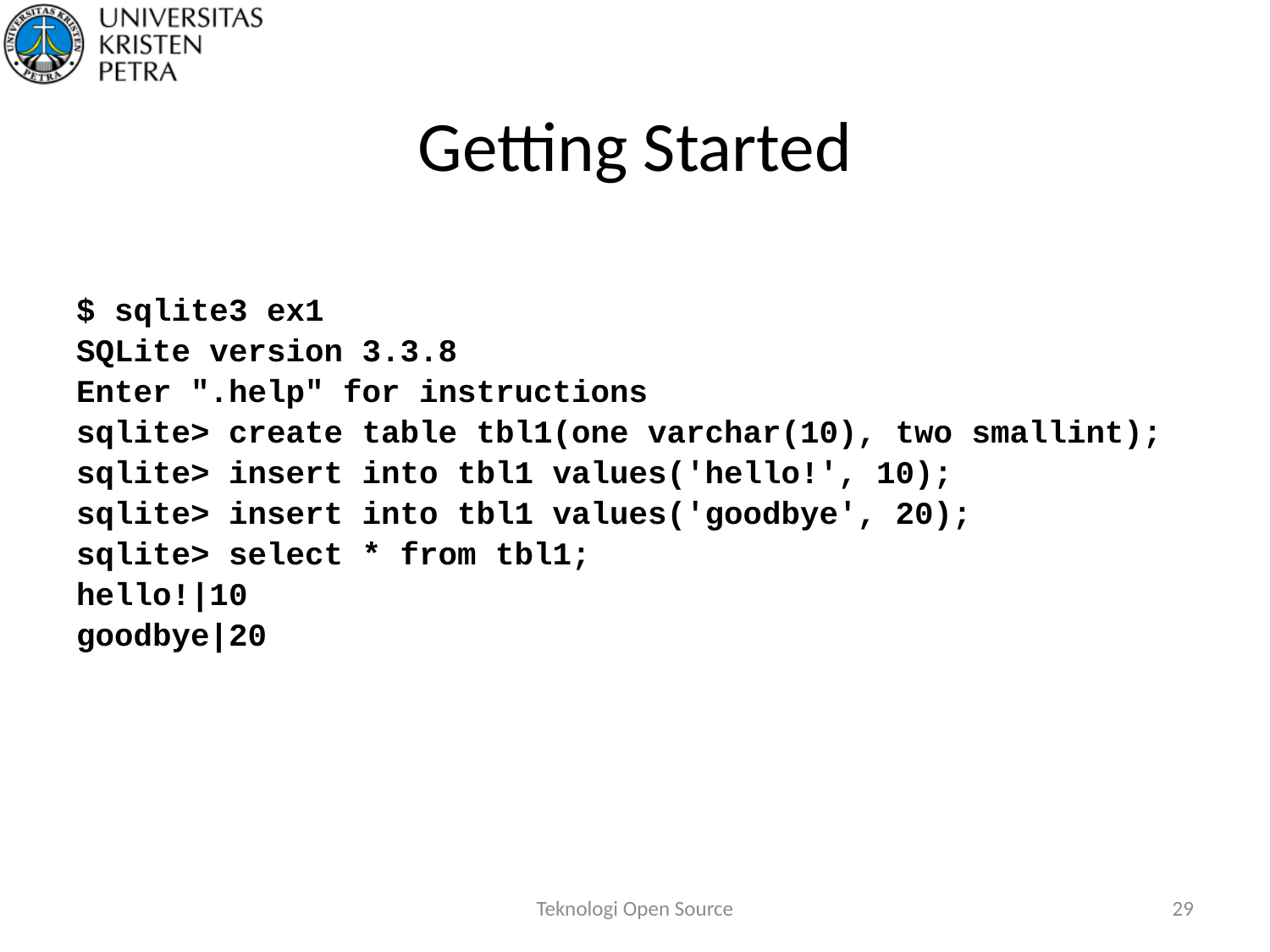

# Getting Started

$ sqlite3 ex1
SQLite version 3.3.8
Enter ".help" for instructions
sqlite> create table tbl1(one varchar(10), two smallint);
sqlite> insert into tbl1 values('hello!', 10);
sqlite> insert into tbl1 values('goodbye', 20);
sqlite> select * from tbl1;
hello!|10
goodbye|20
Teknologi Open Source
29